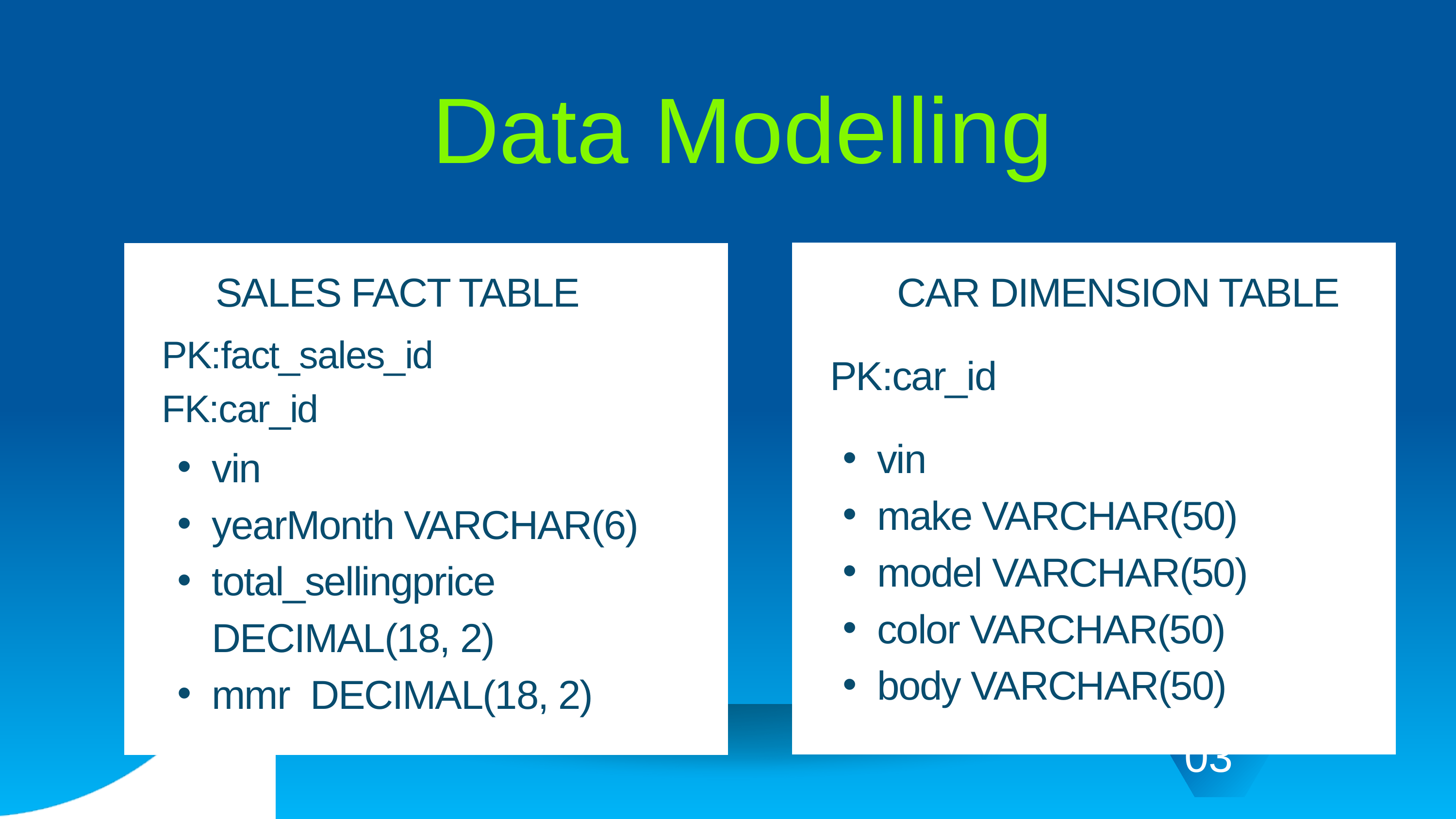

Data Modelling
CONCEPT IN BUSINESS

SALES FACT TABLE
CAR DIMENSION TABLE
PK:fact_sales_id
FK:car_id
PK:car_id
vin
make VARCHAR(50)
model VARCHAR(50)
color VARCHAR(50)
body VARCHAR(50)
vin
yearMonth VARCHAR(6)
total_sellingprice DECIMAL(18, 2)
mmr  DECIMAL(18, 2)

01

02

03